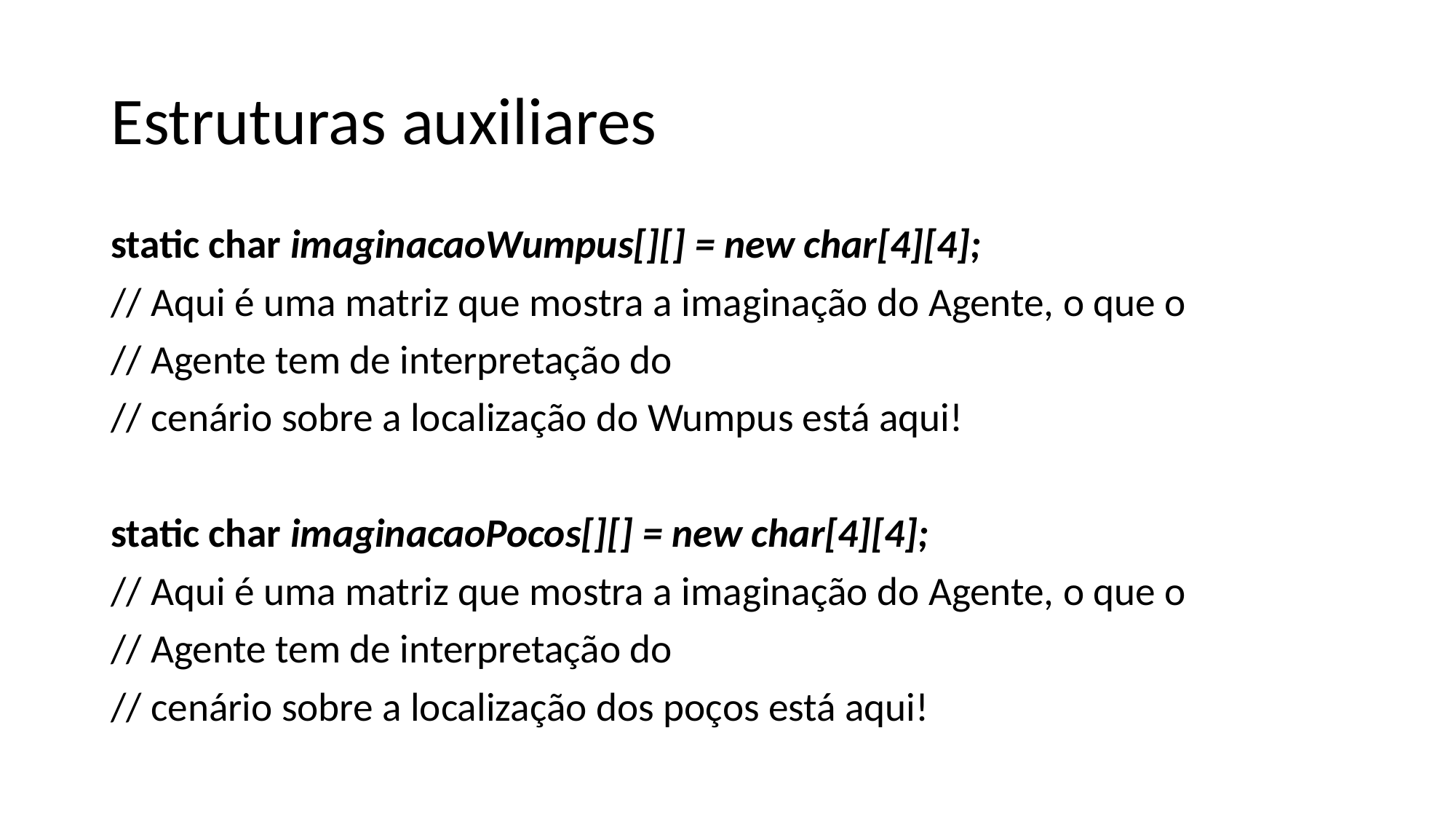

# Estruturas auxiliares
static char imaginacaoWumpus[][] = new char[4][4];
// Aqui é uma matriz que mostra a imaginação do Agente, o que o
// Agente tem de interpretação do
// cenário sobre a localização do Wumpus está aqui!

static char imaginacaoPocos[][] = new char[4][4];
// Aqui é uma matriz que mostra a imaginação do Agente, o que o
// Agente tem de interpretação do
// cenário sobre a localização dos poços está aqui!